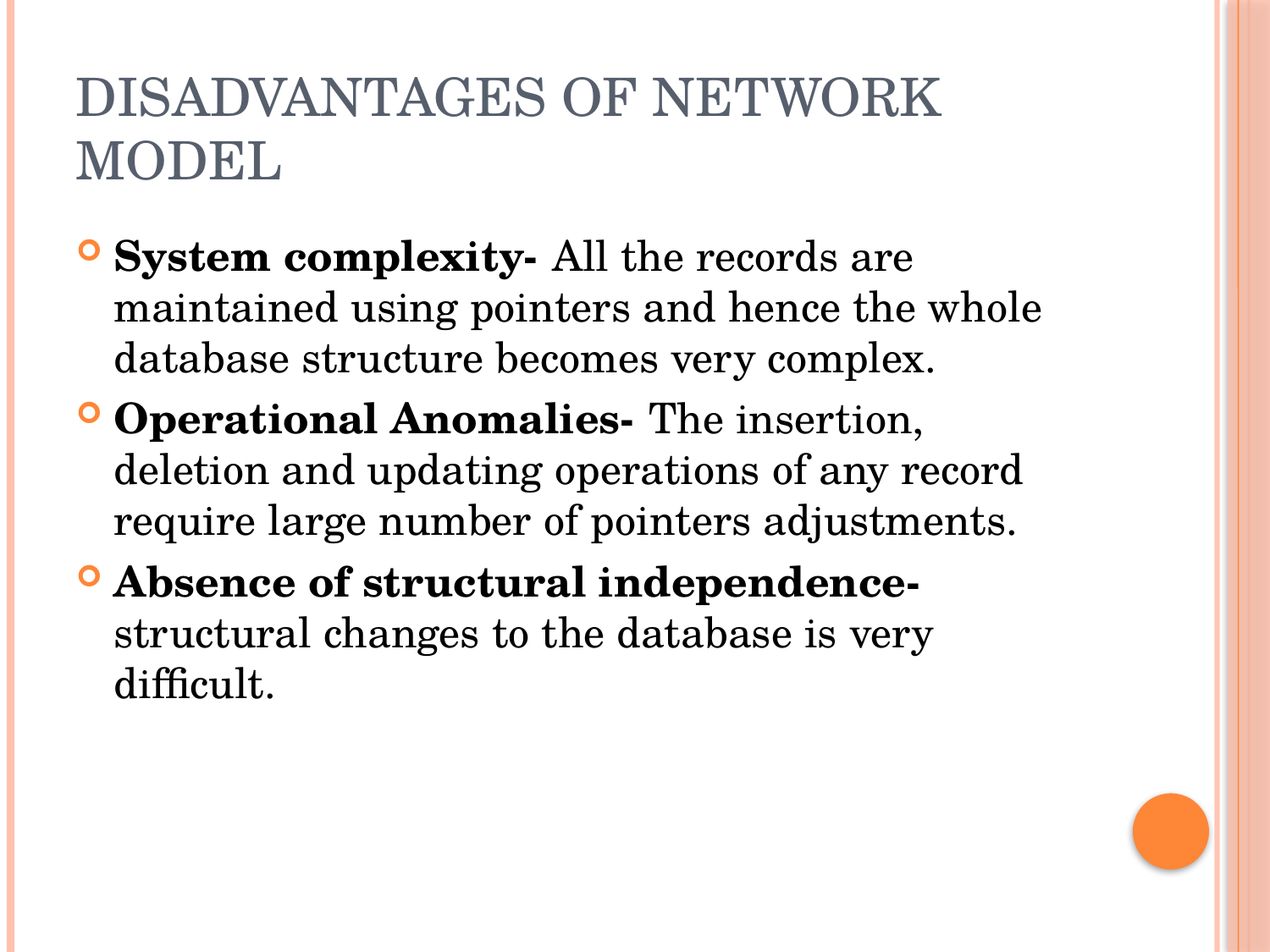

# Disadvantages Of Network  model
System complexity- All the records are maintained using pointers and hence the whole database structure becomes very complex.
Operational Anomalies- The insertion, deletion and updating operations of any record require large number of pointers adjustments.
Absence of structural independence-structural changes to the database is very difficult.